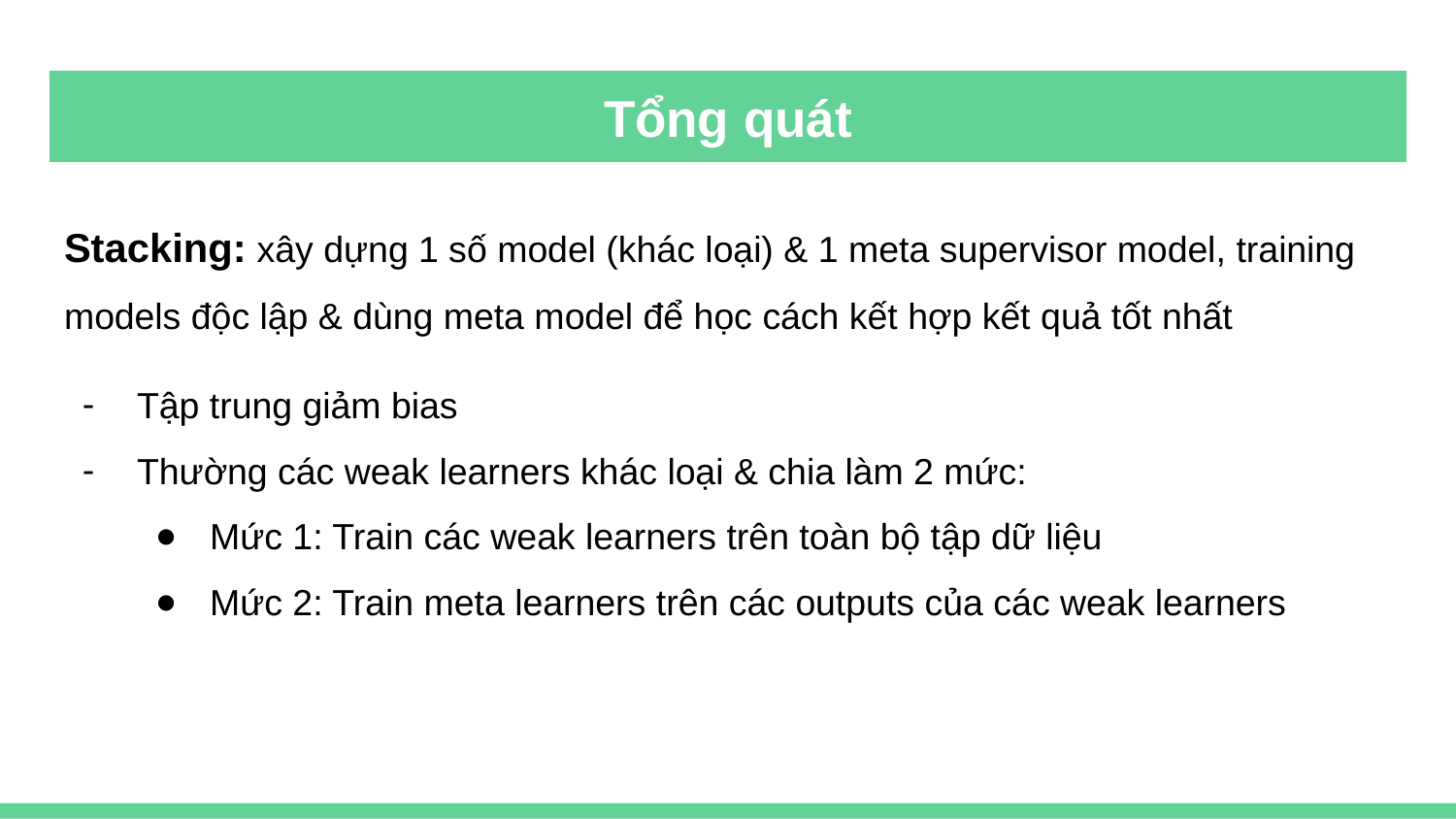

# Tổng quát
Stacking: xây dựng 1 số model (khác loại) & 1 meta supervisor model, training models độc lập & dùng meta model để học cách kết hợp kết quả tốt nhất
Tập trung giảm bias
Thường các weak learners khác loại & chia làm 2 mức:
Mức 1: Train các weak learners trên toàn bộ tập dữ liệu
Mức 2: Train meta learners trên các outputs của các weak learners